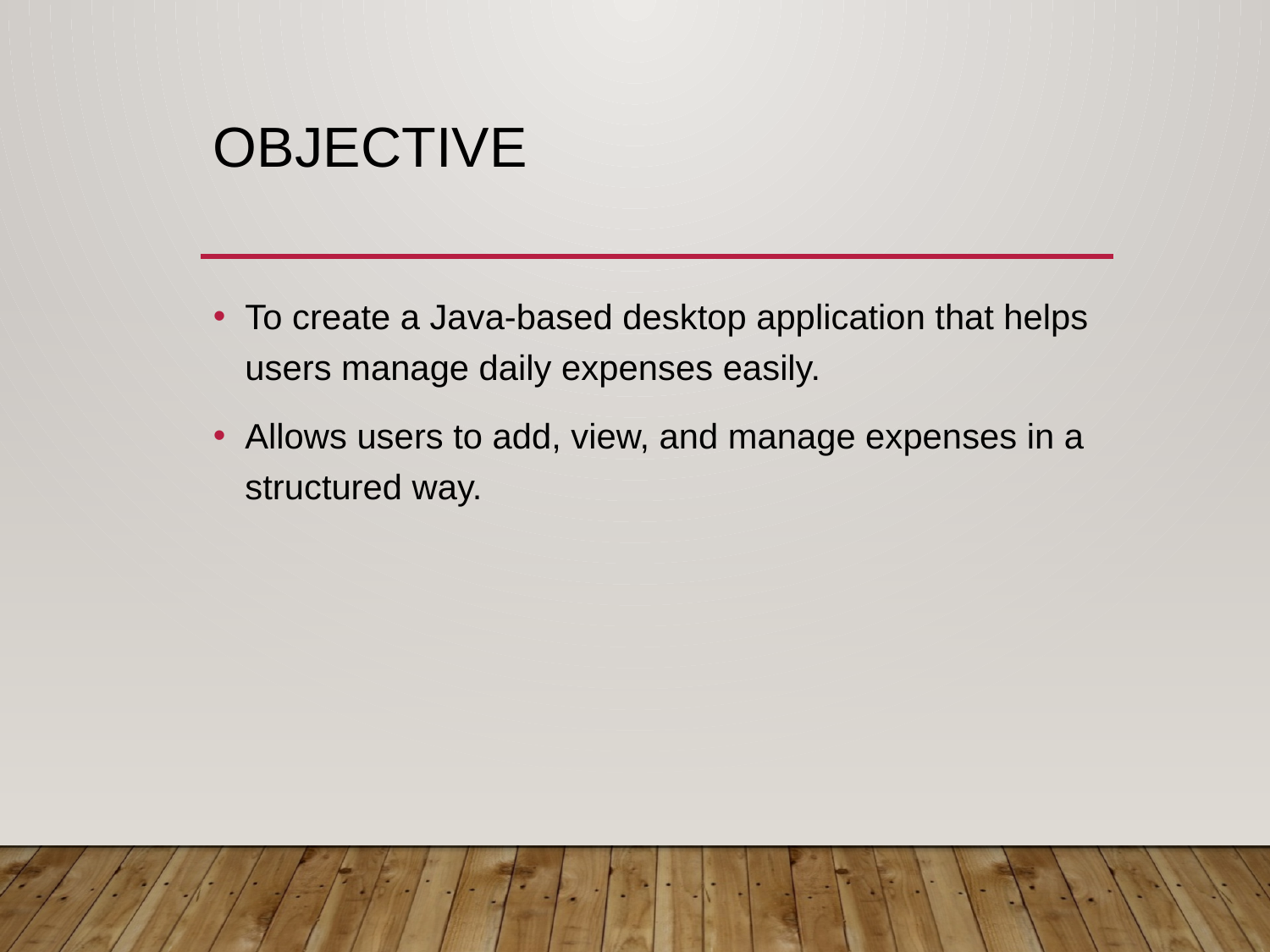

# Objective
To create a Java-based desktop application that helps users manage daily expenses easily.
Allows users to add, view, and manage expenses in a structured way.